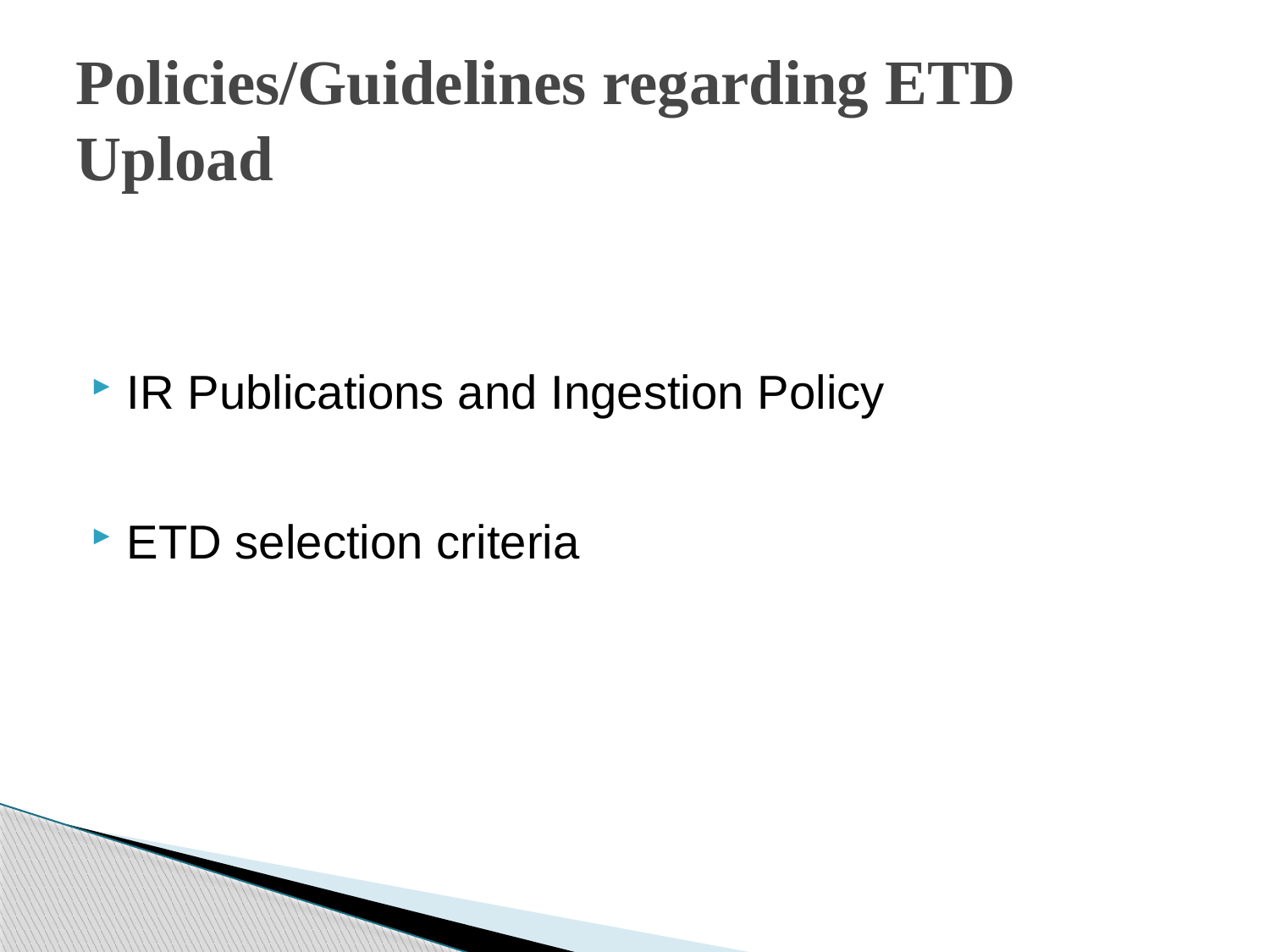

# Policies/Guidelines regarding ETD Upload

IR Publications and Ingestion Policy
ETD selection criteria